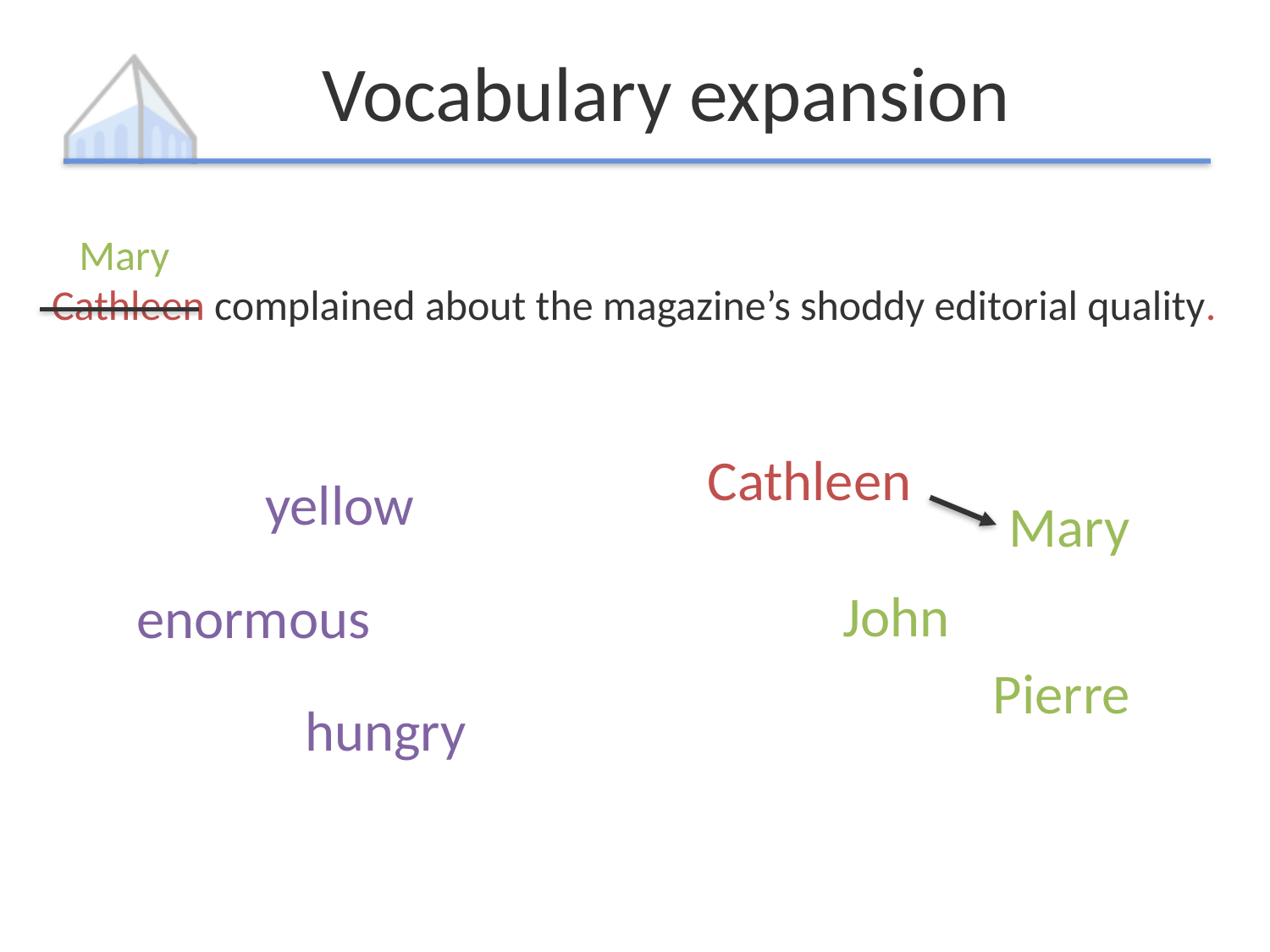

# Vocabulary expansion
Mary
Cathleen complained about the magazine’s shoddy editorial quality.
Cathleen
yellow
Mary
John
enormous
Pierre
hungry